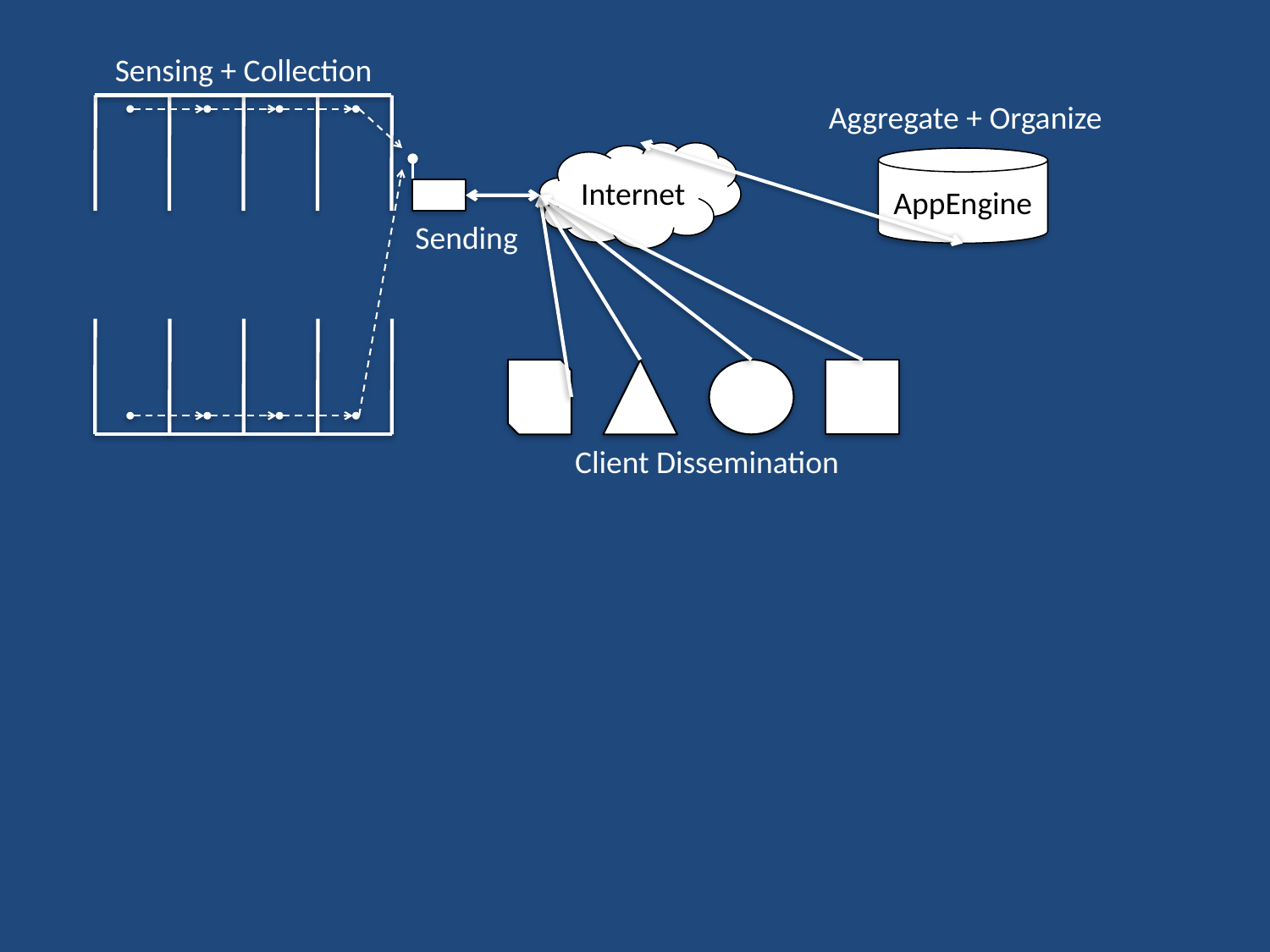

Sensing + Collection
Aggregate + Organize

Internet
AppEngine

Sending

Client Dissemination